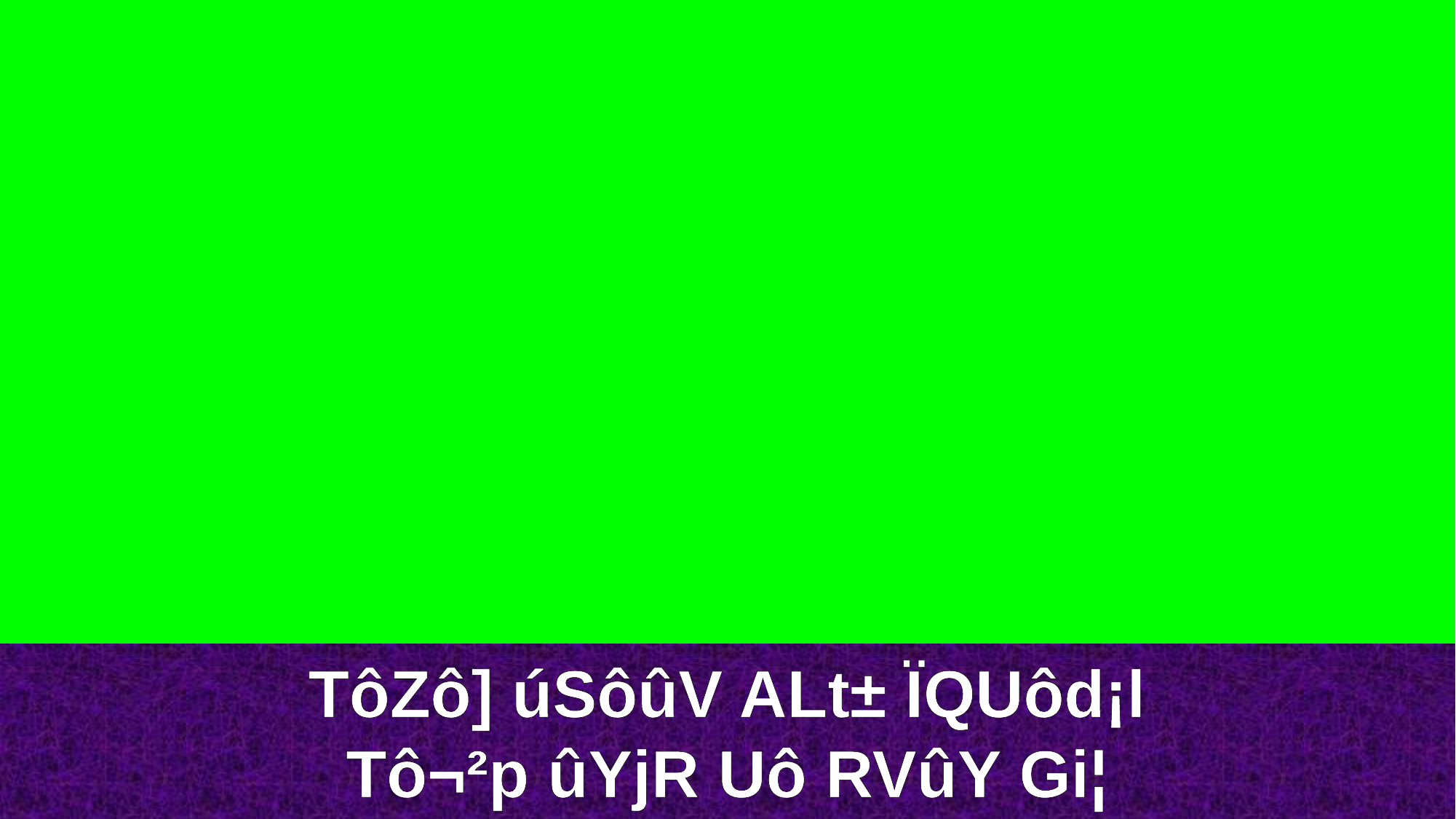

TôZô] úSôûV ALt± ÏQUôd¡l
Tô¬²p ûYjR Uô RVûY Gi¦